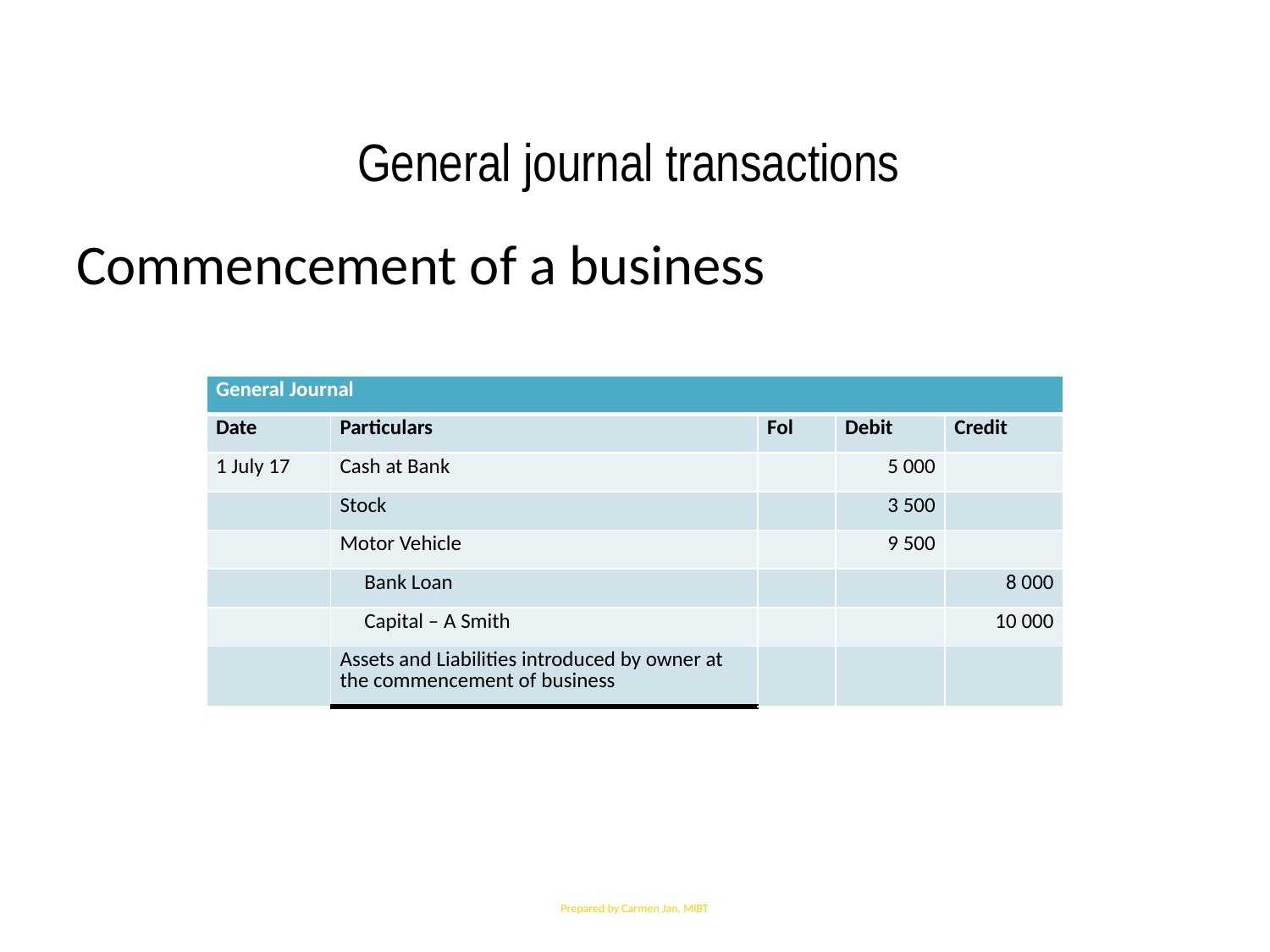

General journal transactions
Commencement of a business
| General Journal |  |  |  |  |
| --- | --- | --- | --- | --- |
| Date | Particulars | Fol | Debit | Credit |
| 1 July 17 | Cash at Bank |  | 5 000 |  |
|  | Stock |  | 3 500 |  |
|  | Motor Vehicle |  | 9 500 |  |
|  | Bank Loan |  |  | 8 000 |
|  | Capital – A Smith |  |  | 10 000 |
|  | Assets and Liabilities introduced by owner at the commencement of business |  |  |  |
Prepared by Carmen Jan, MIBT